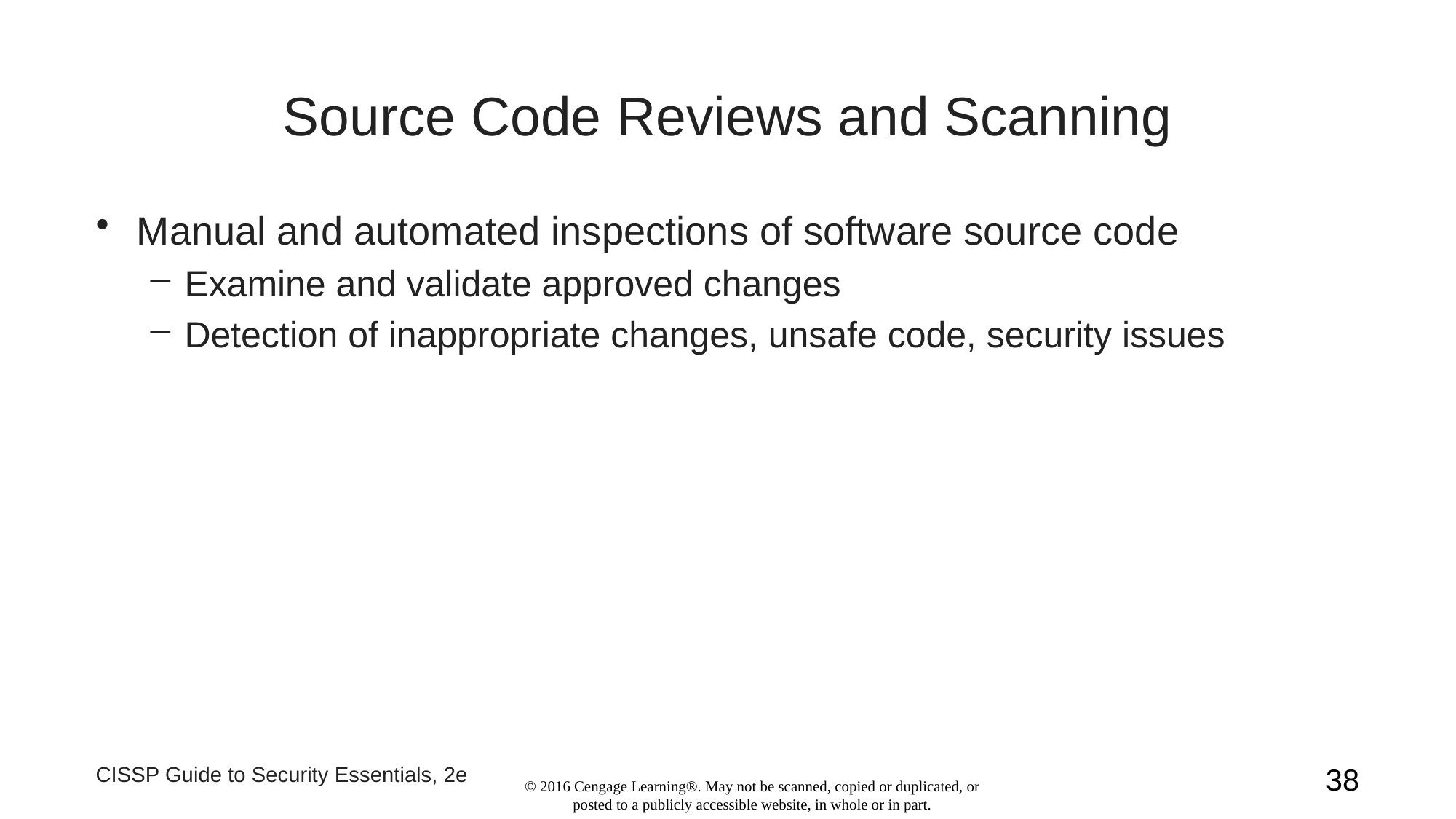

# Source Code Reviews and Scanning
Manual and automated inspections of software source code
Examine and validate approved changes
Detection of inappropriate changes, unsafe code, security issues
CISSP Guide to Security Essentials, 2e
38
© 2016 Cengage Learning®. May not be scanned, copied or duplicated, or posted to a publicly accessible website, in whole or in part.